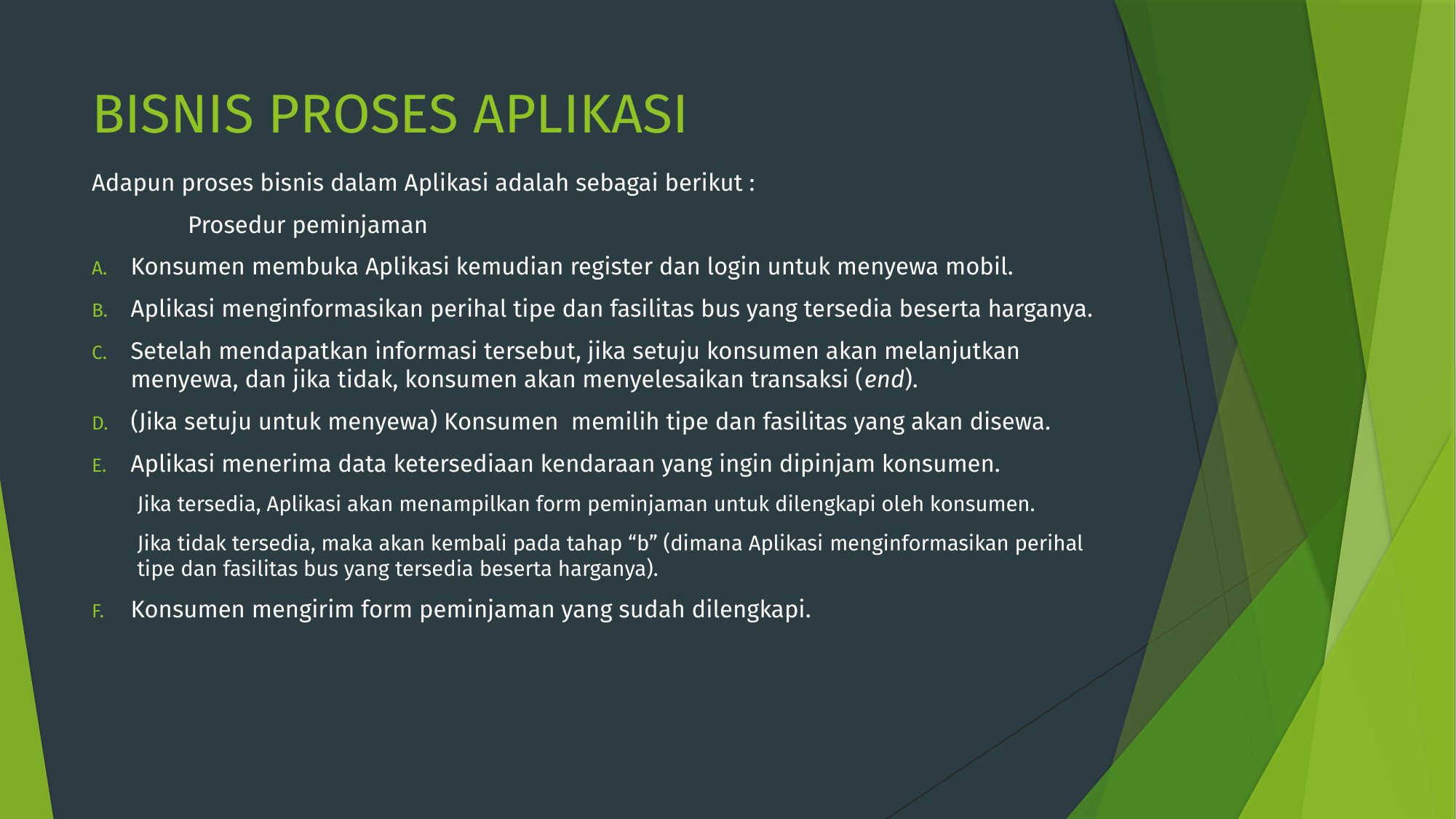

# BISNIS PROSES APLIKASI
Adapun proses bisnis dalam Aplikasi adalah sebagai berikut :
		Prosedur peminjaman
Konsumen membuka Aplikasi kemudian register dan login untuk menyewa mobil.
Aplikasi menginformasikan perihal tipe dan fasilitas bus yang tersedia beserta harganya.
Setelah mendapatkan informasi tersebut, jika setuju konsumen akan melanjutkan menyewa, dan jika tidak, konsumen akan menyelesaikan transaksi (end).
(Jika setuju untuk menyewa) Konsumen  memilih tipe dan fasilitas yang akan disewa.
Aplikasi menerima data ketersediaan kendaraan yang ingin dipinjam konsumen.
Jika tersedia, Aplikasi akan menampilkan form peminjaman untuk dilengkapi oleh konsumen.
Jika tidak tersedia, maka akan kembali pada tahap “b” (dimana Aplikasi menginformasikan perihal tipe dan fasilitas bus yang tersedia beserta harganya).
Konsumen mengirim form peminjaman yang sudah dilengkapi.